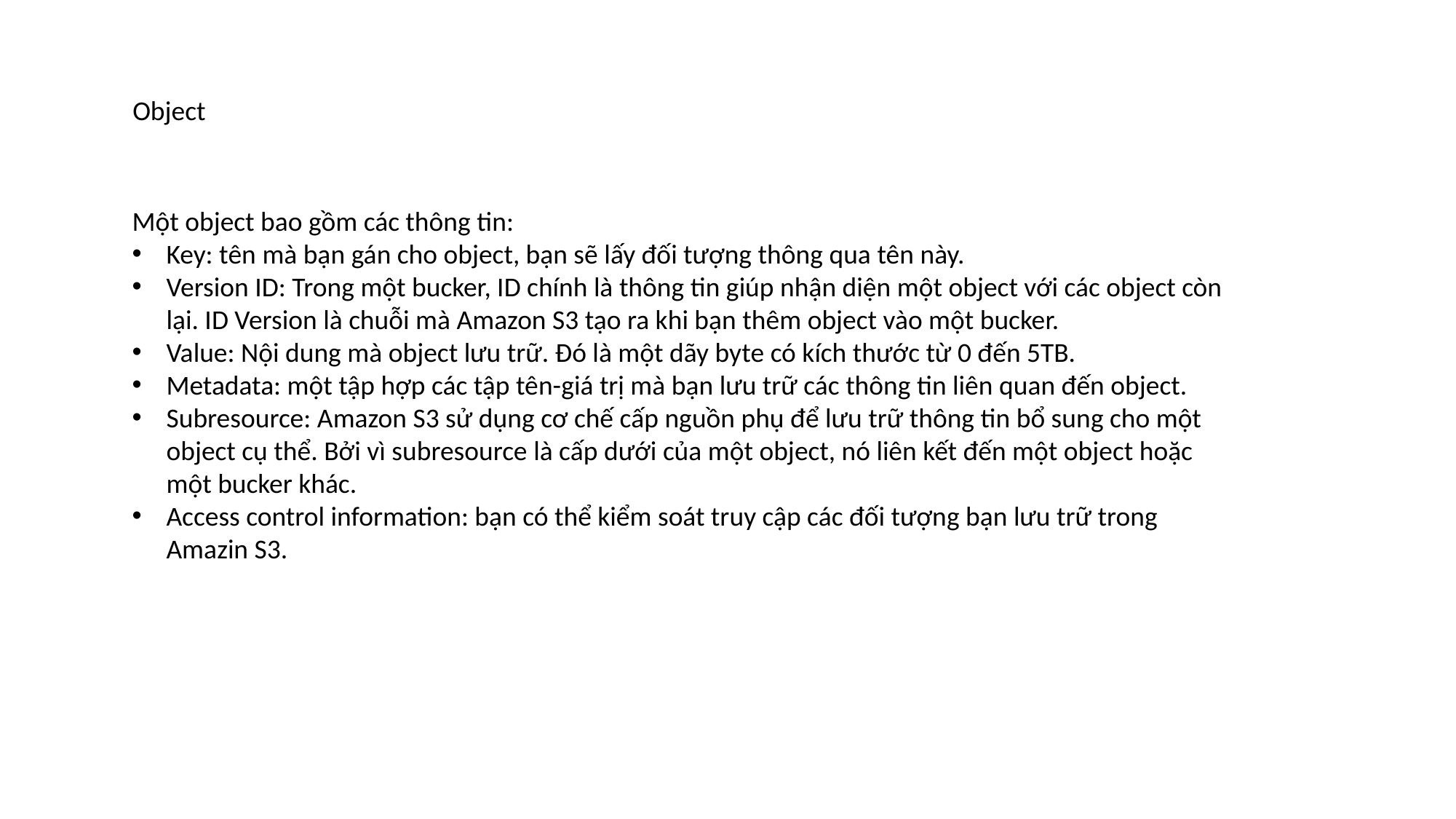

Object
Một object bao gồm các thông tin:
Key: tên mà bạn gán cho object, bạn sẽ lấy đối tượng thông qua tên này.
Version ID: Trong một bucker, ID chính là thông tin giúp nhận diện một object với các object còn lại. ID Version là chuỗi mà Amazon S3 tạo ra khi bạn thêm object vào một bucker.
Value: Nội dung mà object lưu trữ. Đó là một dãy byte có kích thước từ 0 đến 5TB.
Metadata: một tập hợp các tập tên-giá trị mà bạn lưu trữ các thông tin liên quan đến object.
Subresource: Amazon S3 sử dụng cơ chế cấp nguồn phụ để lưu trữ thông tin bổ sung cho một object cụ thể. Bởi vì subresource là cấp dưới của một object, nó liên kết đến một object hoặc một bucker khác.
Access control information: bạn có thể kiểm soát truy cập các đối tượng bạn lưu trữ trong Amazin S3.